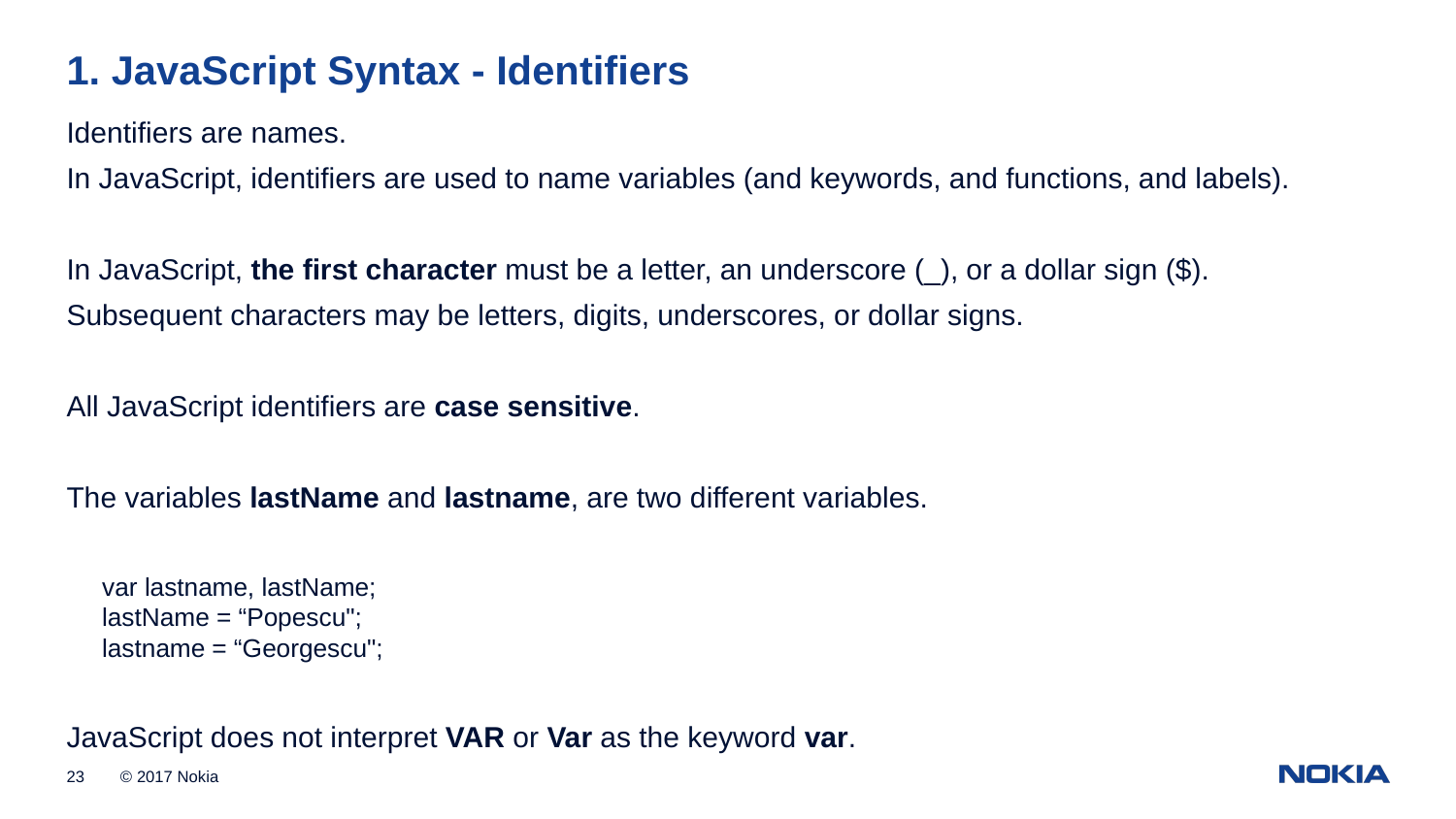

1. JavaScript Syntax - Identifiers
Identifiers are names.
In JavaScript, identifiers are used to name variables (and keywords, and functions, and labels).

In JavaScript, the first character must be a letter, an underscore (_), or a dollar sign ($).
Subsequent characters may be letters, digits, underscores, or dollar signs.

All JavaScript identifiers are case sensitive.

The variables lastName and lastname, are two different variables.

var lastname, lastName;
lastName = “Popescu";
lastname = “Georgescu";

JavaScript does not interpret VAR or Var as the keyword var.